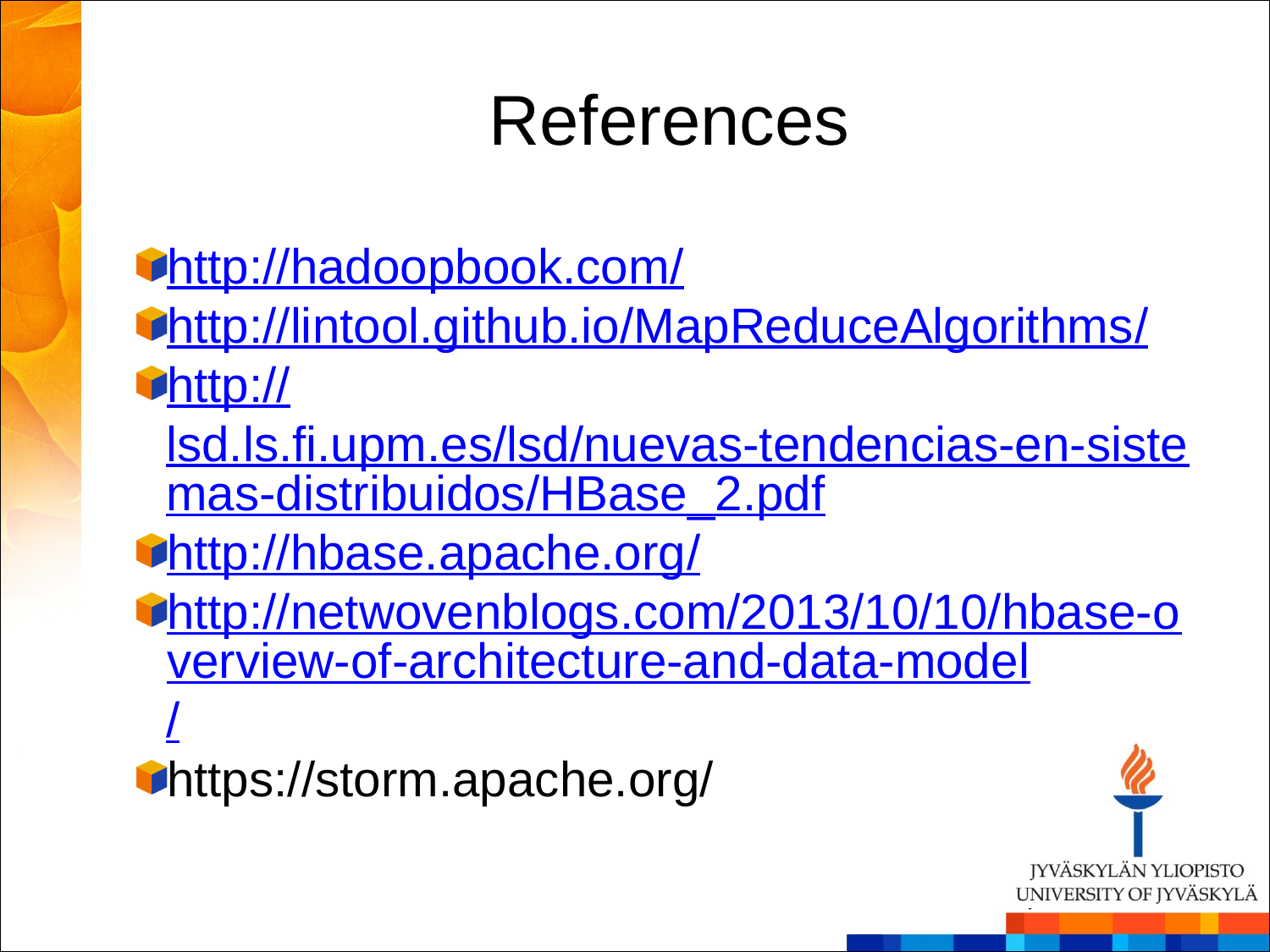

References
http://hadoopbook.com/
http://lintool.github.io/MapReduceAlgorithms/
http://lsd.ls.fi.upm.es/lsd/nuevas-tendencias-en-sistemas-distribuidos/HBase_2.pdf
http://hbase.apache.org/
http://netwovenblogs.com/2013/10/10/hbase-overview-of-architecture-and-data-model/
https://storm.apache.org/